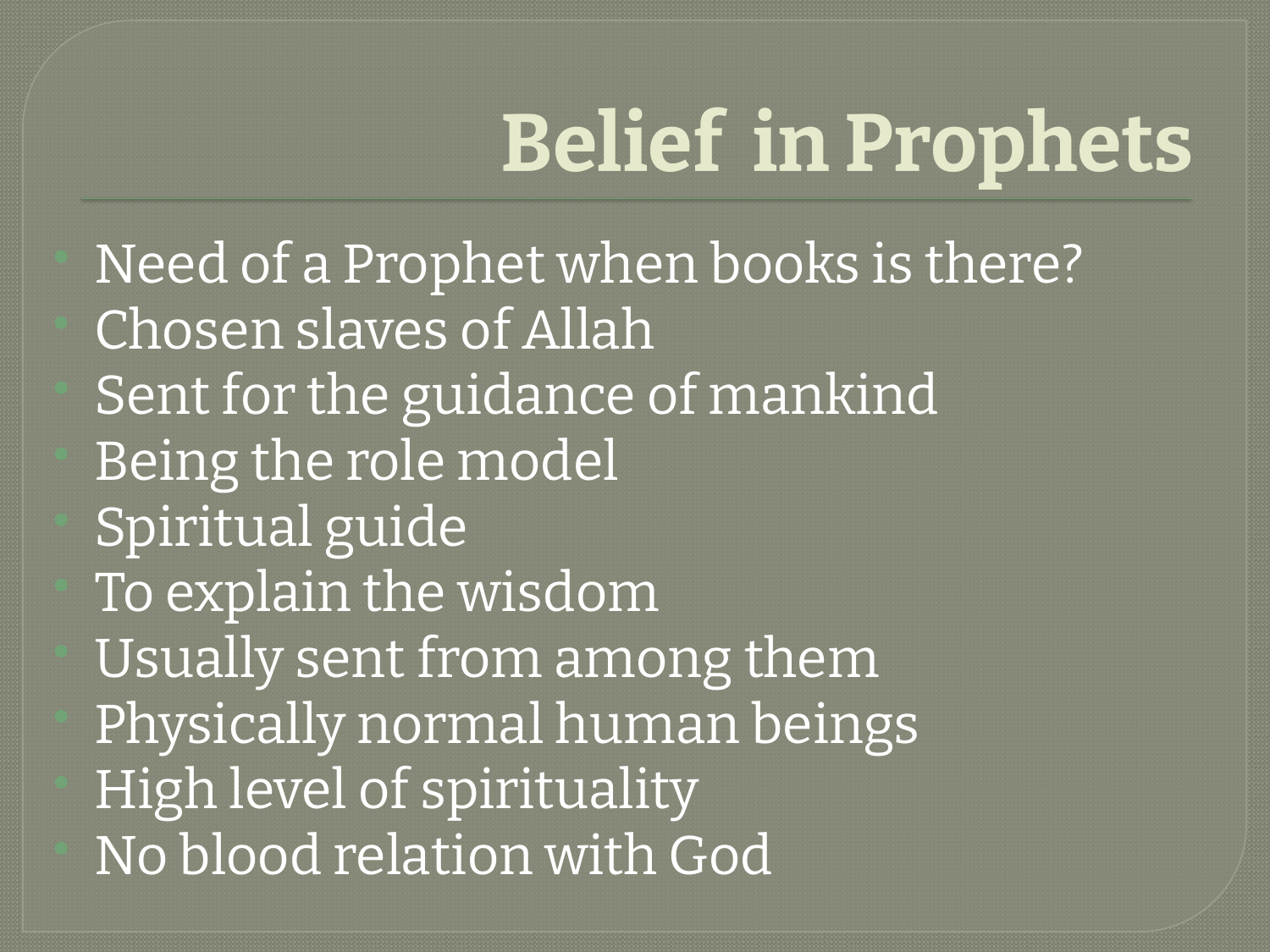

# Belief  in Prophets
Need of a Prophet when books is there?
Chosen slaves of Allah
Sent for the guidance of mankind
Being the role model
Spiritual guide
To explain the wisdom
Usually sent from among them
Physically normal human beings
High level of spirituality
No blood relation with God